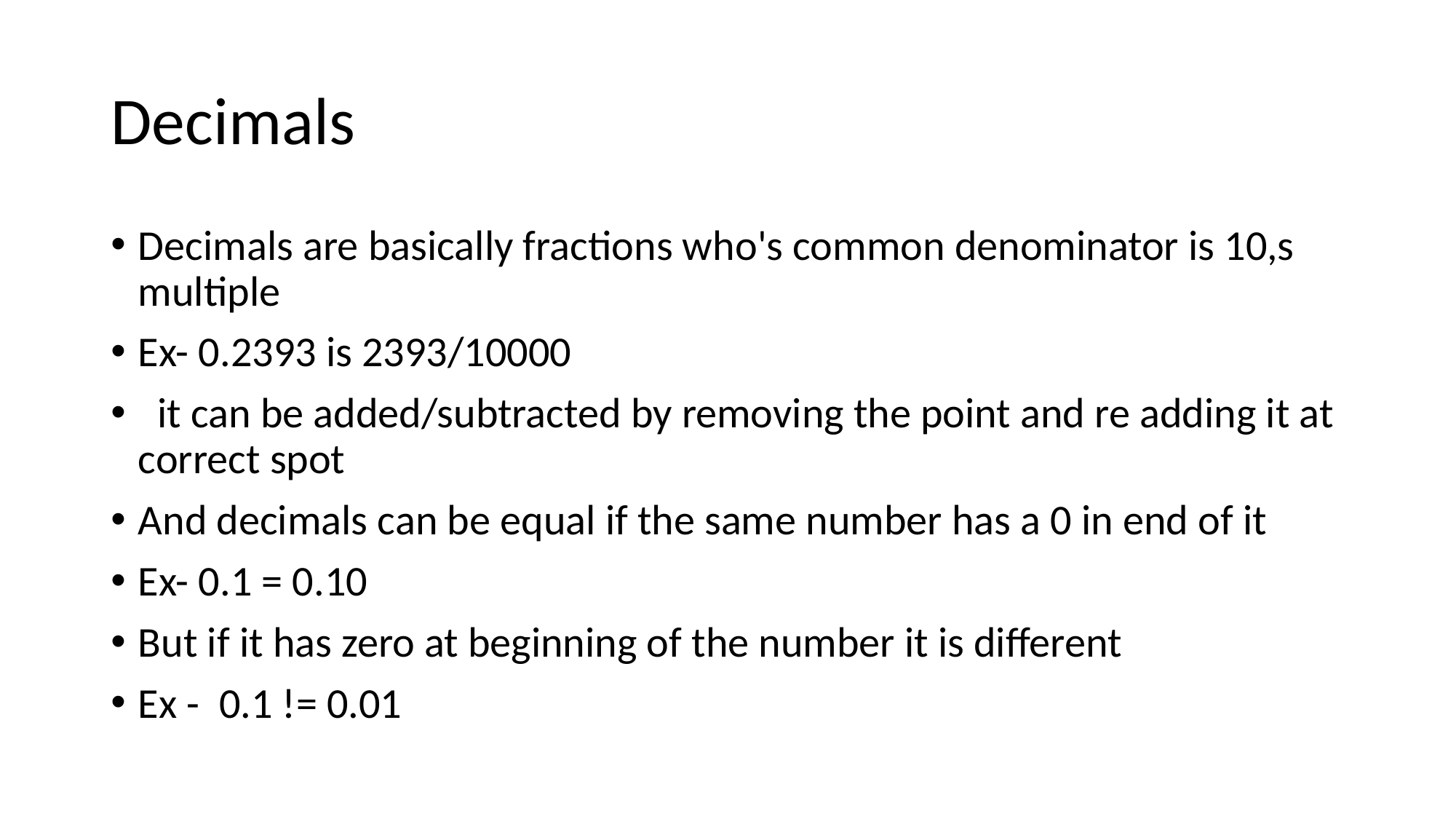

# Decimals
Decimals are basically fractions who's common denominator is 10,s multiple
Ex- 0.2393 is 2393/10000
  it can be added/subtracted by removing the point and re adding it at correct spot
And decimals can be equal if the same number has a 0 in end of it
Ex- 0.1 = 0.10
But if it has zero at beginning of the number it is different
Ex -  0.1 != 0.01